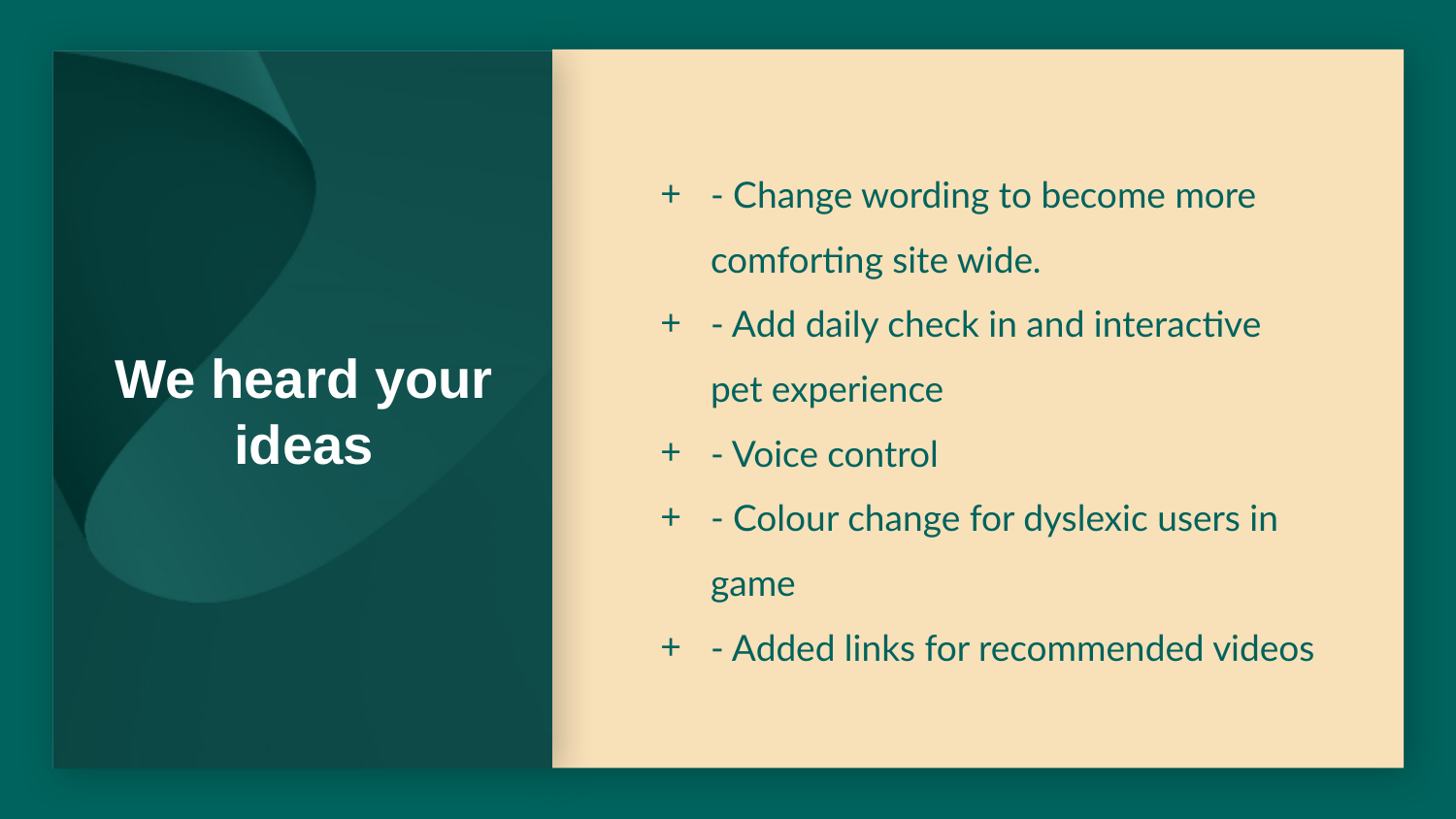

# We heard your ideas
- Change wording to become more comforting site wide.
- Add daily check in and interactive pet experience
- Voice control
- Colour change for dyslexic users in game
- Added links for recommended videos